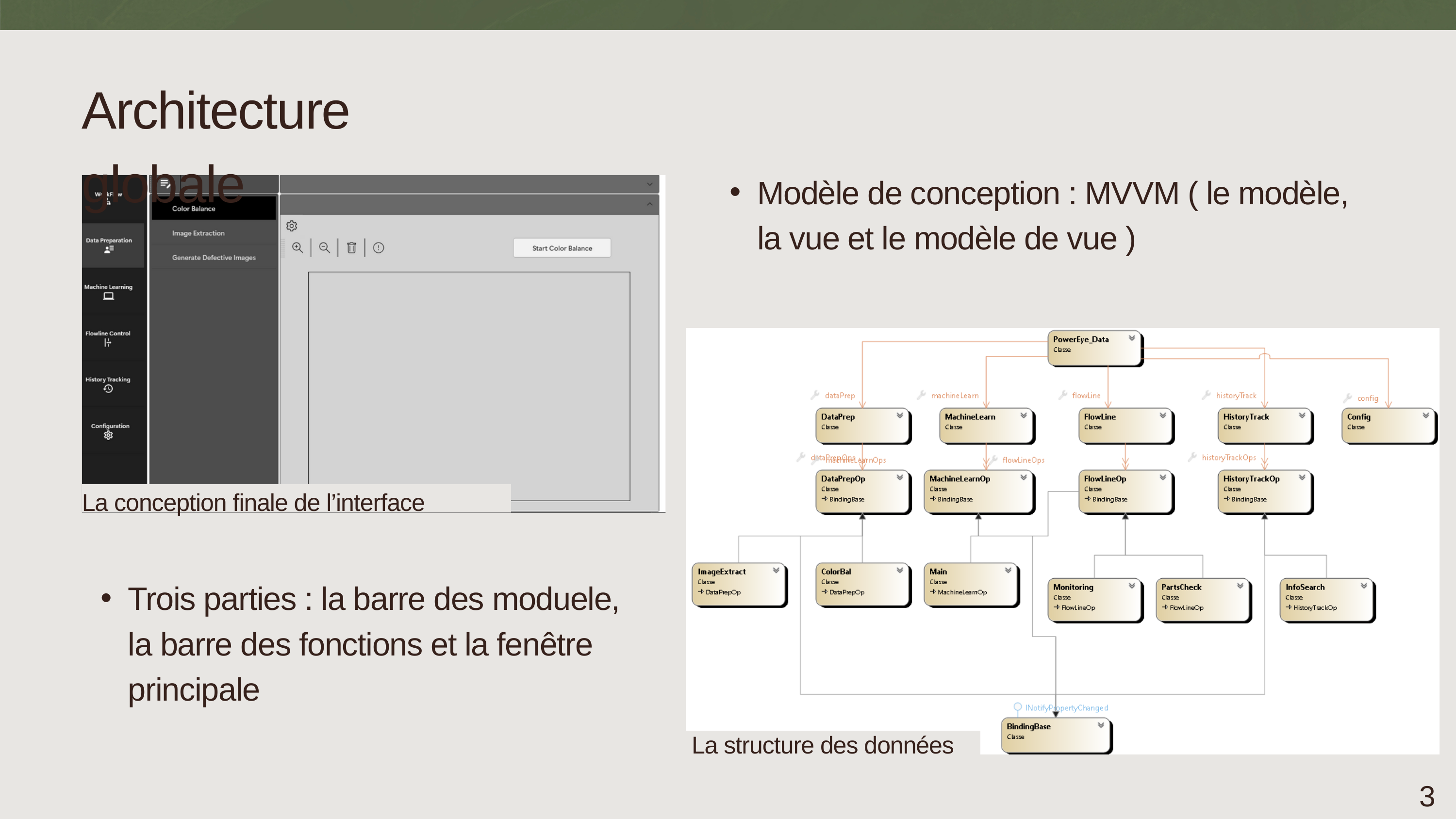

Architecture globale
Modèle de conception : MVVM ( le modèle, la vue et le modèle de vue )

La conception finale de l’interface

Trois parties : la barre des moduele, la barre des fonctions et la fenêtre principale
La structure des données

3